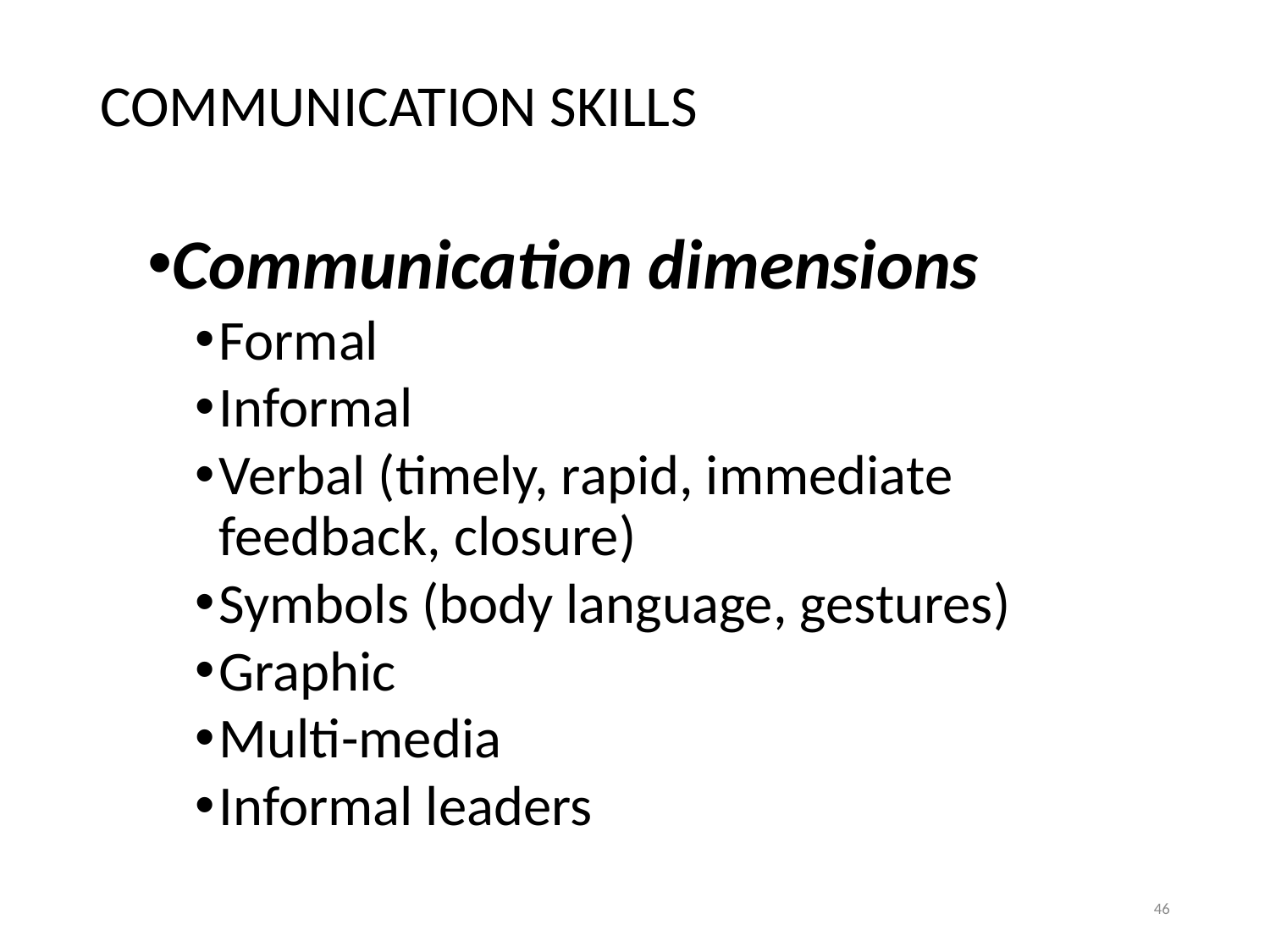

# COMMUNICATION SKILLS
Communication dimensions
Formal
Informal
Verbal (timely, rapid, immediate feedback, closure)
Symbols (body language, gestures)
Graphic
Multi-media
Informal leaders

46